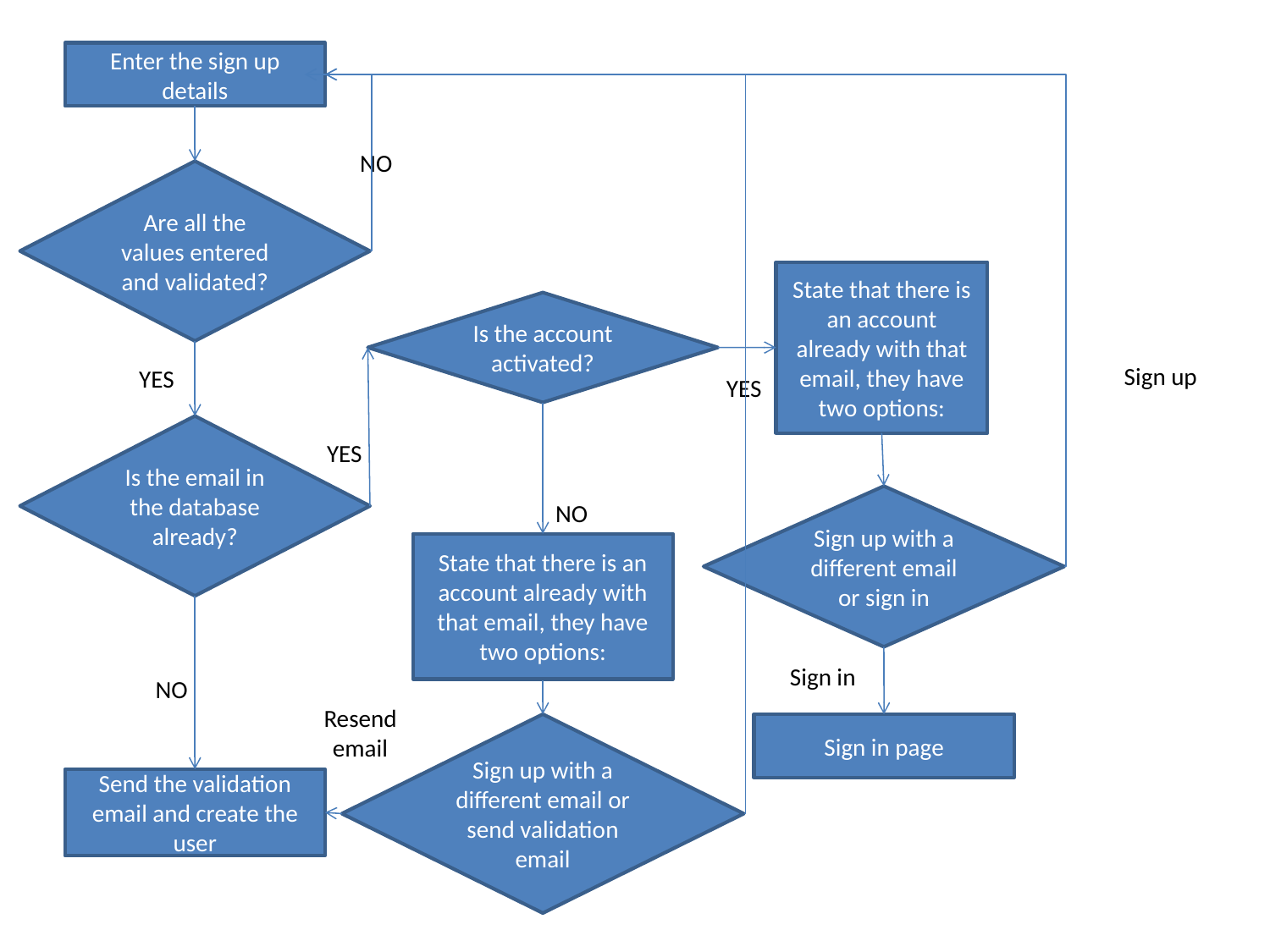

Enter the sign up details
NO
Are all the values entered and validated?
State that there is an account already with that email, they have two options:
Is the account activated?
Sign up
YES
YES
Is the email in the database already?
YES
Sign up with a different email or sign in
NO
State that there is an account already with that email, they have two options:
NO
Sign in
NO
Resend email
Sign up with a different email or send validation email
Sign in page
Send the validation email and create the user